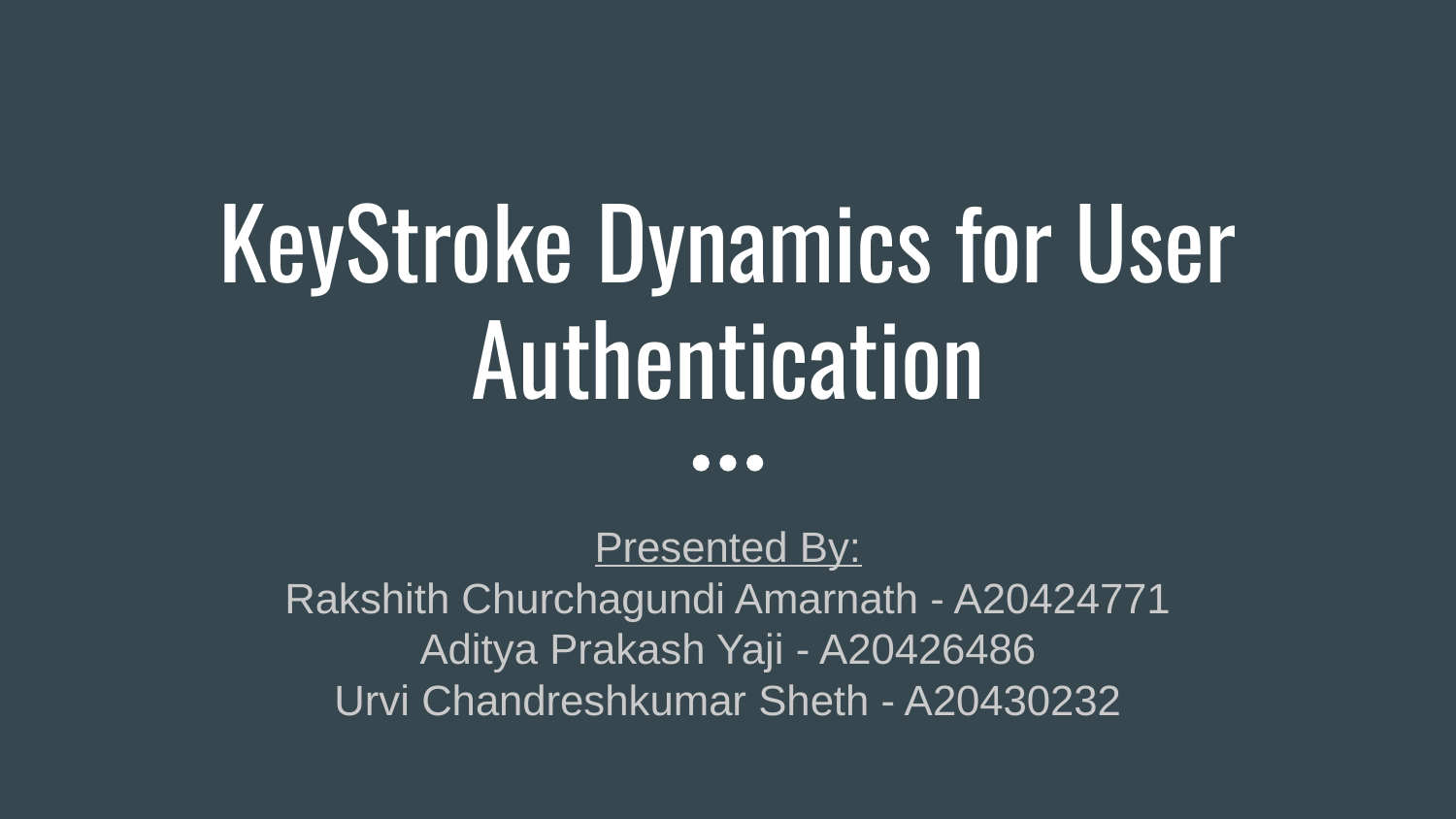

# KeyStroke Dynamics for User Authentication
Presented By:
Rakshith Churchagundi Amarnath - A20424771
Aditya Prakash Yaji - A20426486
Urvi Chandreshkumar Sheth - A20430232